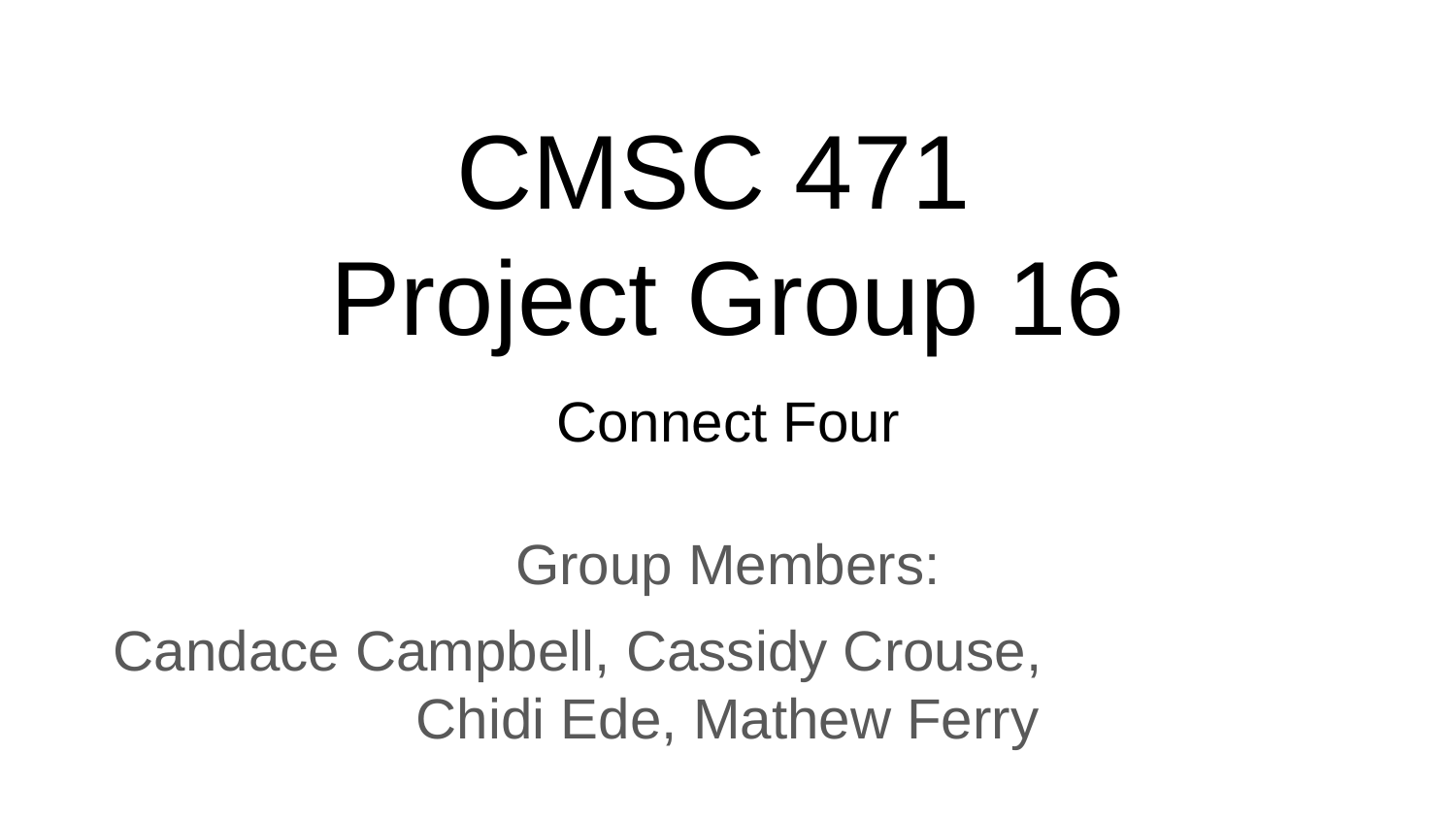

# CMSC 471
Project Group 16
Connect Four
Group Members:
Candace Campbell, Cassidy Crouse,                    Chidi Ede, Mathew Ferry